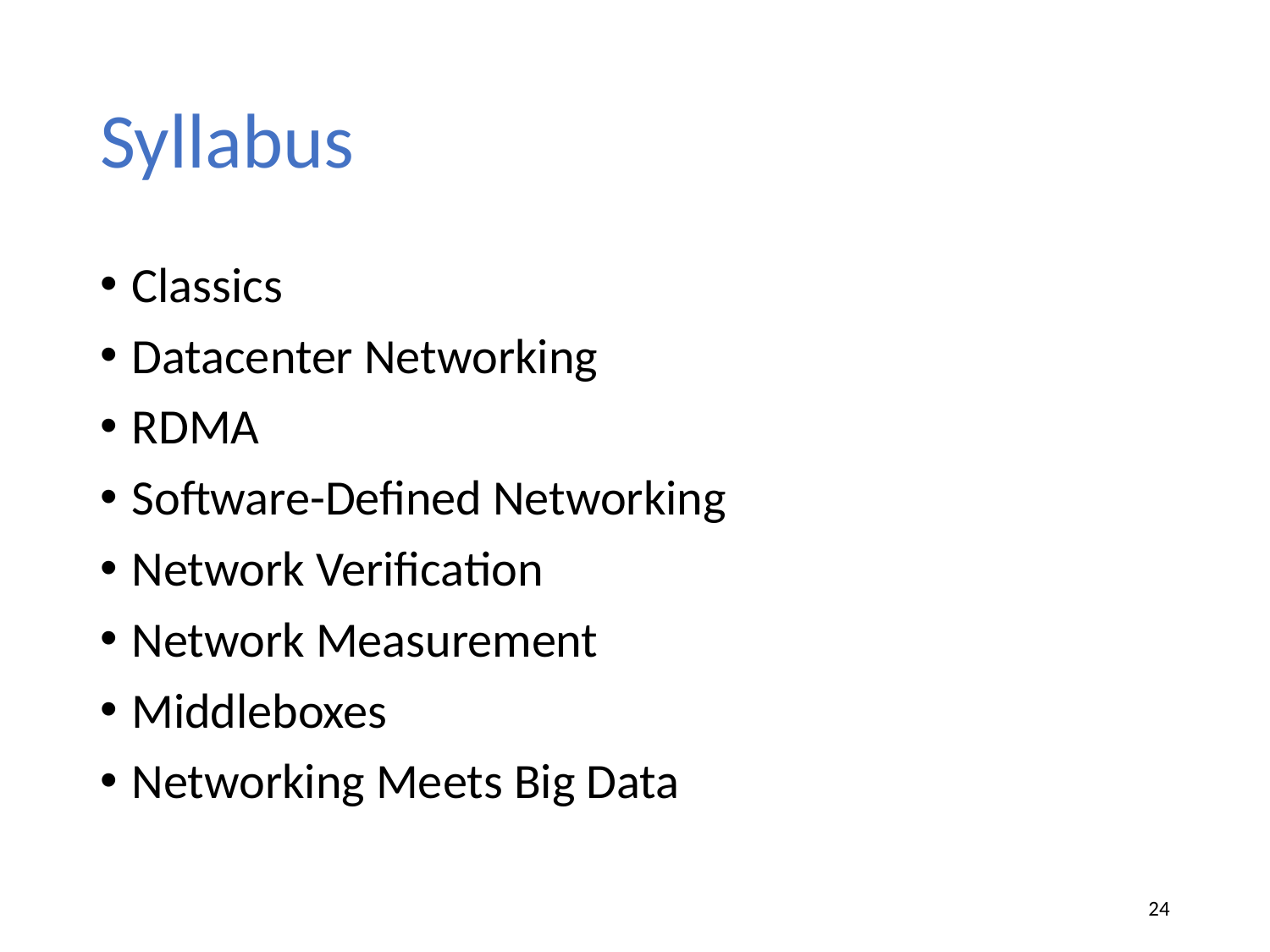

# Syllabus
Classics
Datacenter Networking
RDMA
Software-Defined Networking
Network Verification
Network Measurement
Middleboxes
Networking Meets Big Data
24